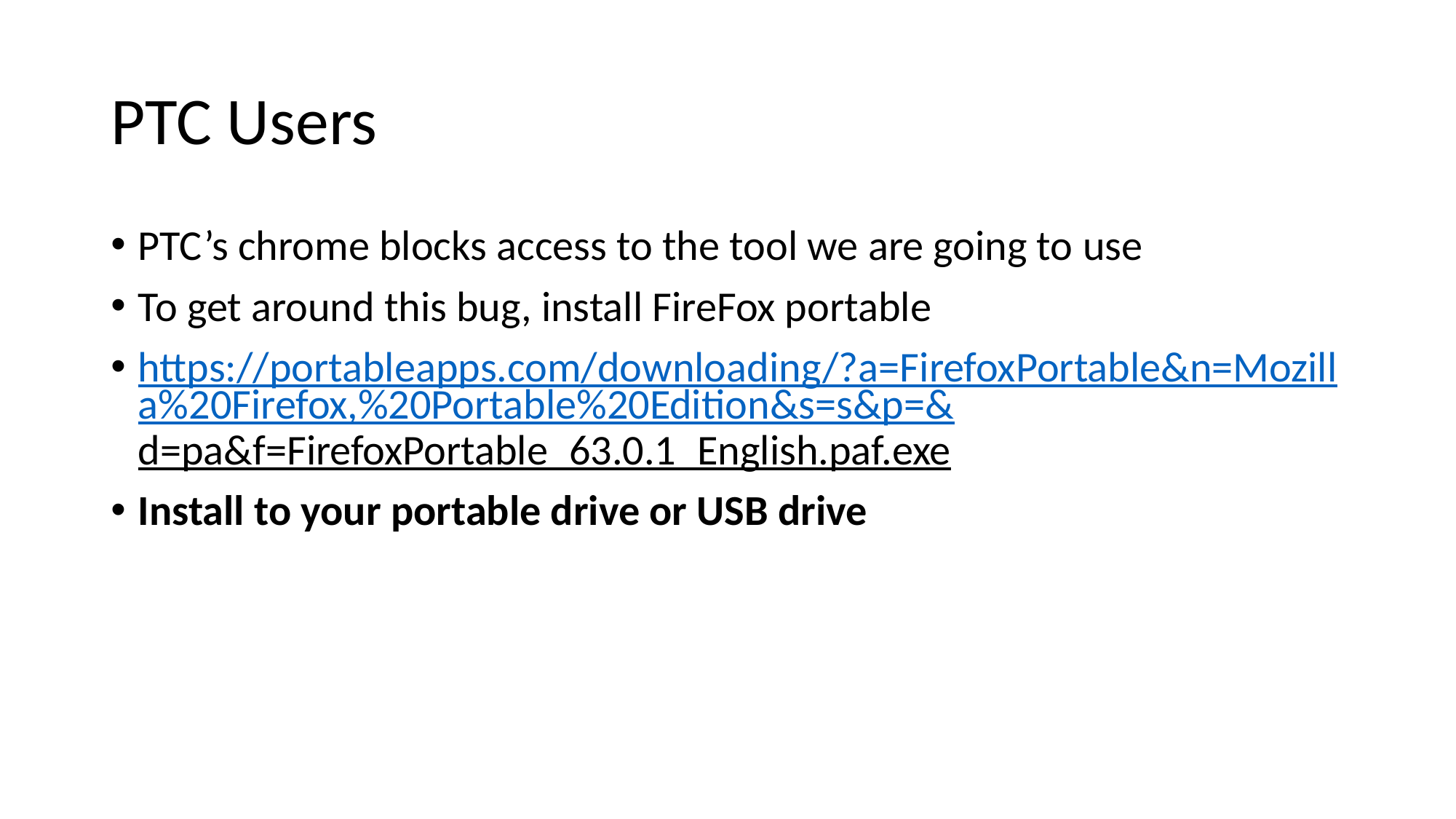

# PTC Users
PTC’s chrome blocks access to the tool we are going to use
To get around this bug, install FireFox portable
https://portableapps.com/downloading/?a=FirefoxPortable&n=Mozilla%20Firefox,%20Portable%20Edition&s=s&p=&d=pa&f=FirefoxPortable_63.0.1_English.paf.exe
Install to your portable drive or USB drive